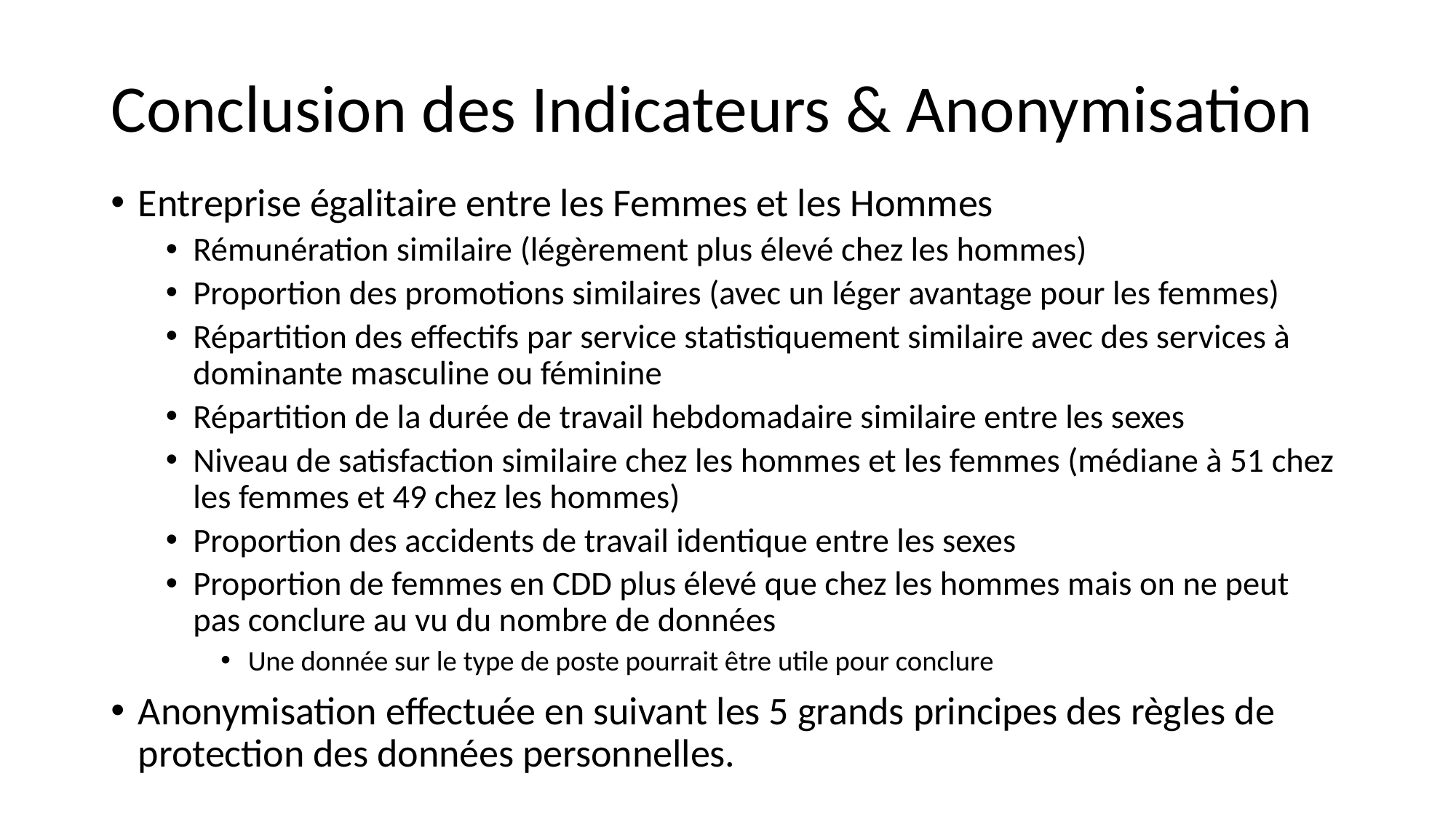

# Conclusion des Indicateurs & Anonymisation
Entreprise égalitaire entre les Femmes et les Hommes
Rémunération similaire (légèrement plus élevé chez les hommes)
Proportion des promotions similaires (avec un léger avantage pour les femmes)
Répartition des effectifs par service statistiquement similaire avec des services à dominante masculine ou féminine
Répartition de la durée de travail hebdomadaire similaire entre les sexes
Niveau de satisfaction similaire chez les hommes et les femmes (médiane à 51 chez les femmes et 49 chez les hommes)
Proportion des accidents de travail identique entre les sexes
Proportion de femmes en CDD plus élevé que chez les hommes mais on ne peut pas conclure au vu du nombre de données
Une donnée sur le type de poste pourrait être utile pour conclure
Anonymisation effectuée en suivant les 5 grands principes des règles de protection des données personnelles.